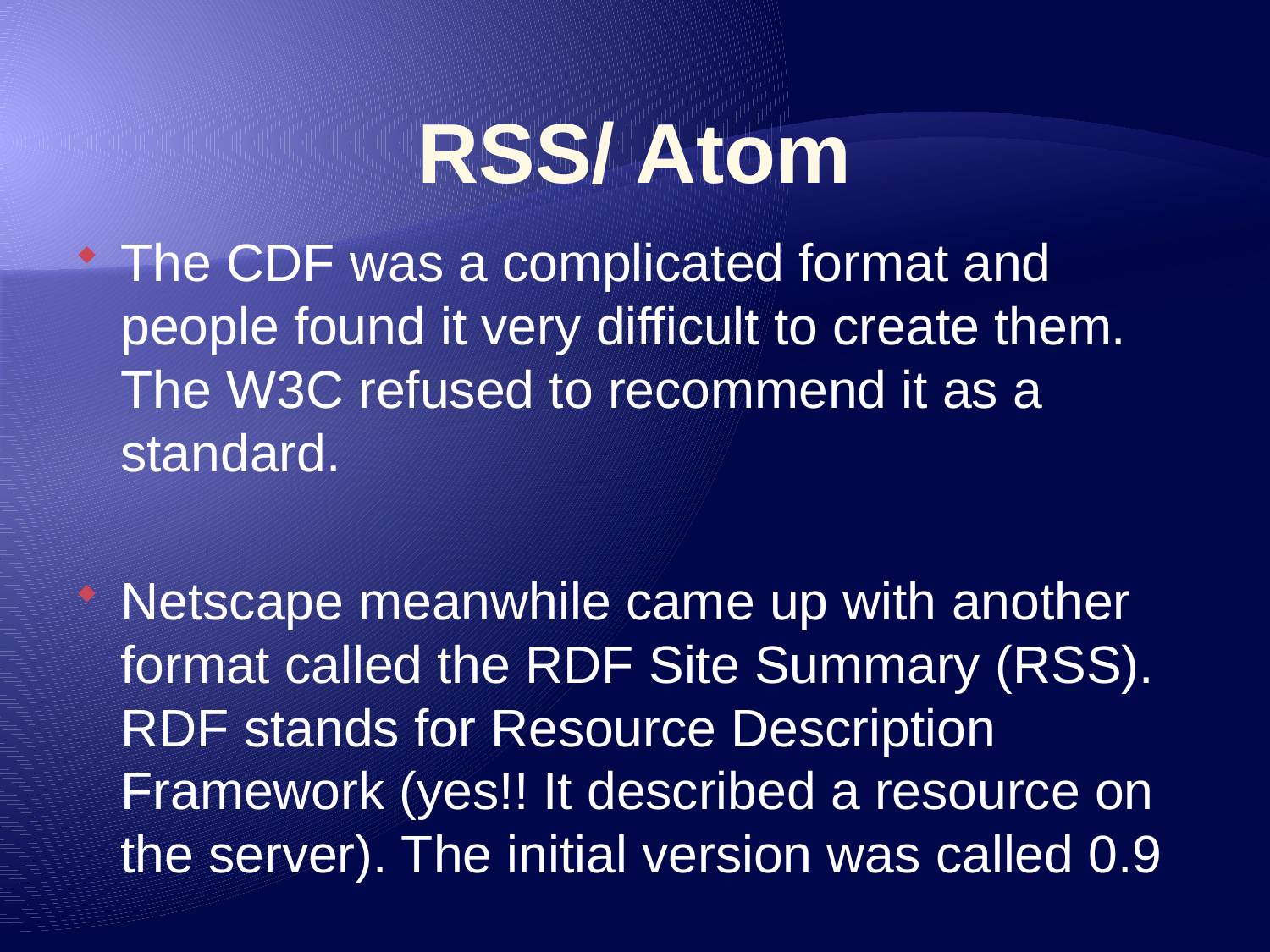

# RSS/ Atom
The CDF was a complicated format and people found it very difficult to create them. The W3C refused to recommend it as a standard.

Netscape meanwhile came up with another format called the RDF Site Summary (RSS). RDF stands for Resource Description Framework (yes!! It described a resource on the server). The initial version was called 0.9